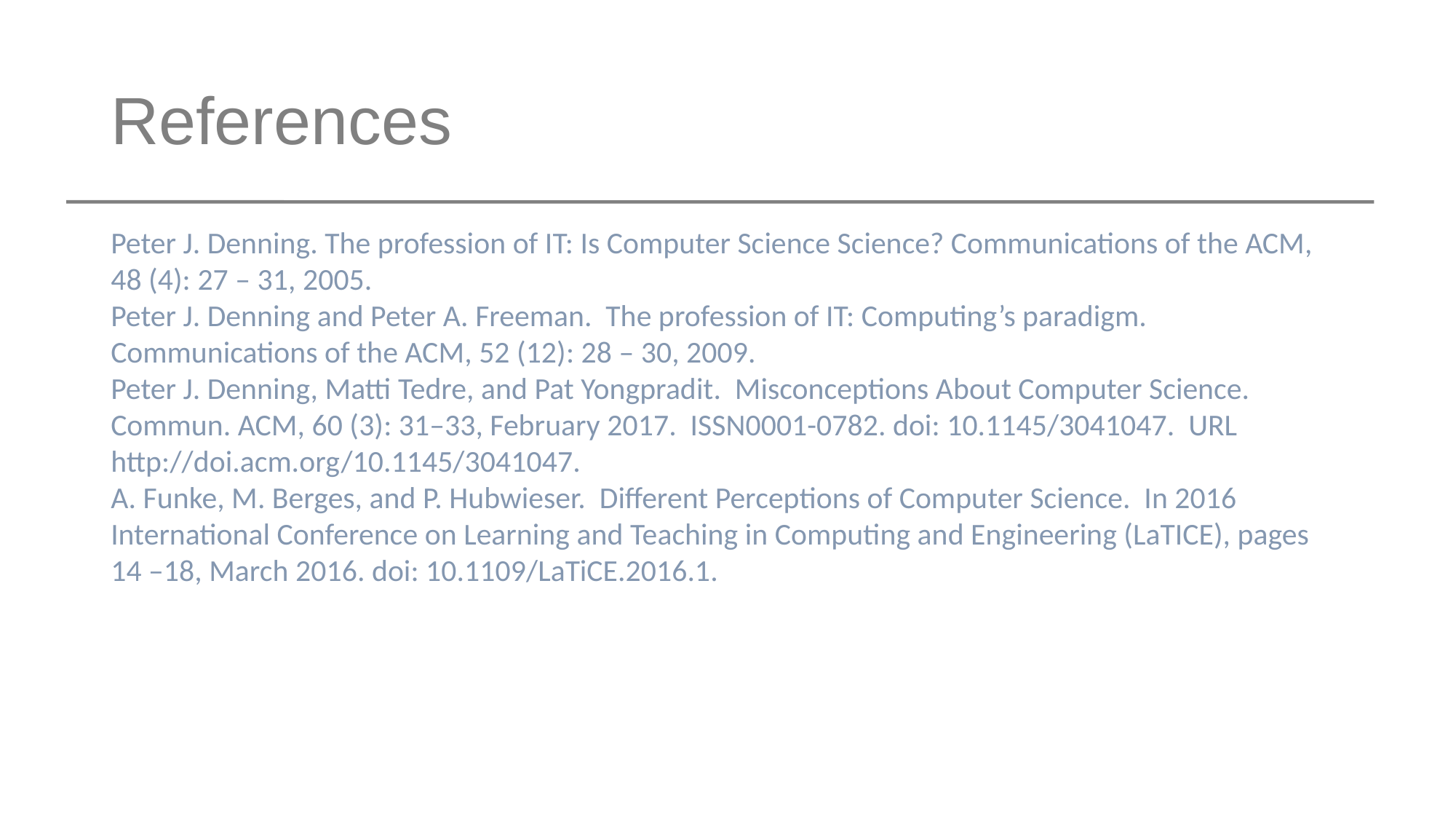

References

Peter J. Denning. The profession of IT: Is Computer Science Science? Communications of the ACM, 48 (4): 27 – 31, 2005.
Peter J. Denning and Peter A. Freeman.  The profession of IT: Computing’s paradigm. Communications of the ACM, 52 (12): 28 – 30, 2009.
Peter J. Denning, Matti Tedre, and Pat Yongpradit.  Misconceptions About Computer Science. Commun. ACM, 60 (3): 31–33, February 2017.  ISSN0001-0782. doi: 10.1145/3041047.  URL http://doi.acm.org/10.1145/3041047.
A. Funke, M. Berges, and P. Hubwieser.  Different Perceptions of Computer Science.  In 2016 International Conference on Learning and Teaching in Computing and Engineering (LaTICE), pages 14 –18, March 2016. doi: 10.1109/LaTiCE.2016.1.